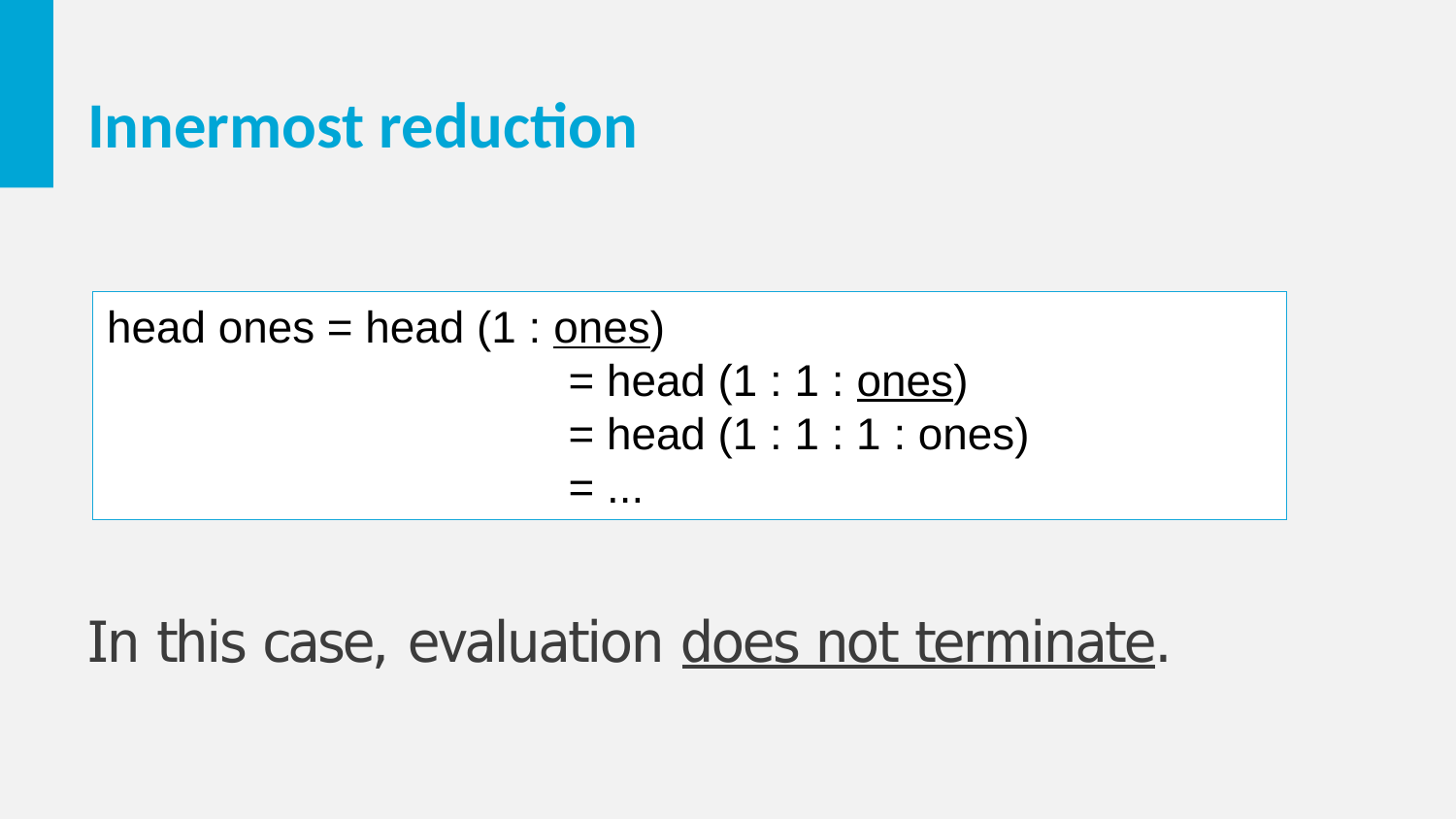

# Innermost reduction
head ones = head (1 : ones)
			  = head (1 : 1 : ones)
			  = head (1 : 1 : 1 : ones)
			  = ...
In this case, evaluation does not terminate.